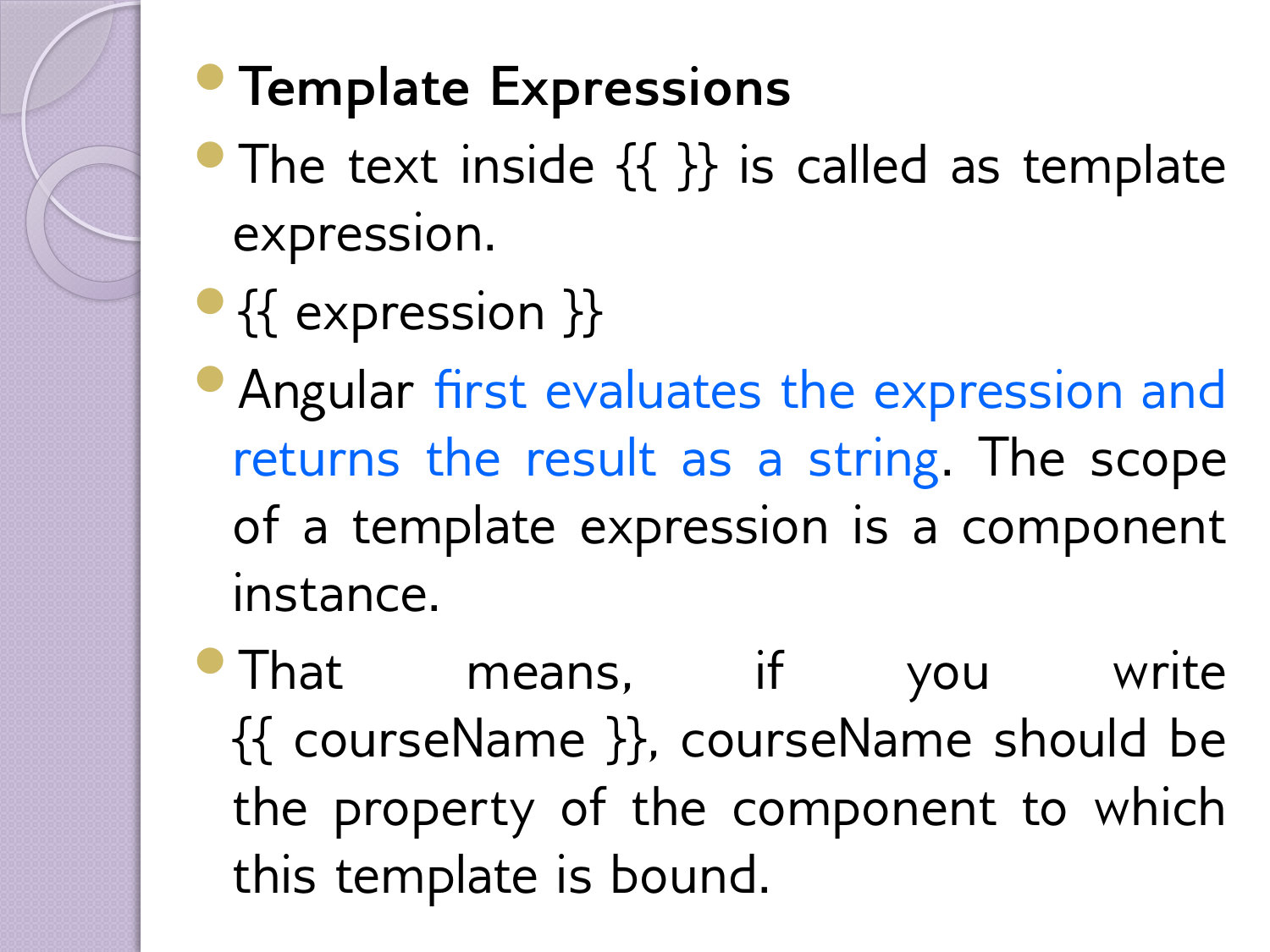

Template Expressions
The text inside {{ }} is called as template expression.
{{ expression }}
Angular first evaluates the expression and returns the result as a string. The scope of a template expression is a component instance.
That means, if you write {{ courseName }}, courseName should be the property of the component to which this template is bound.